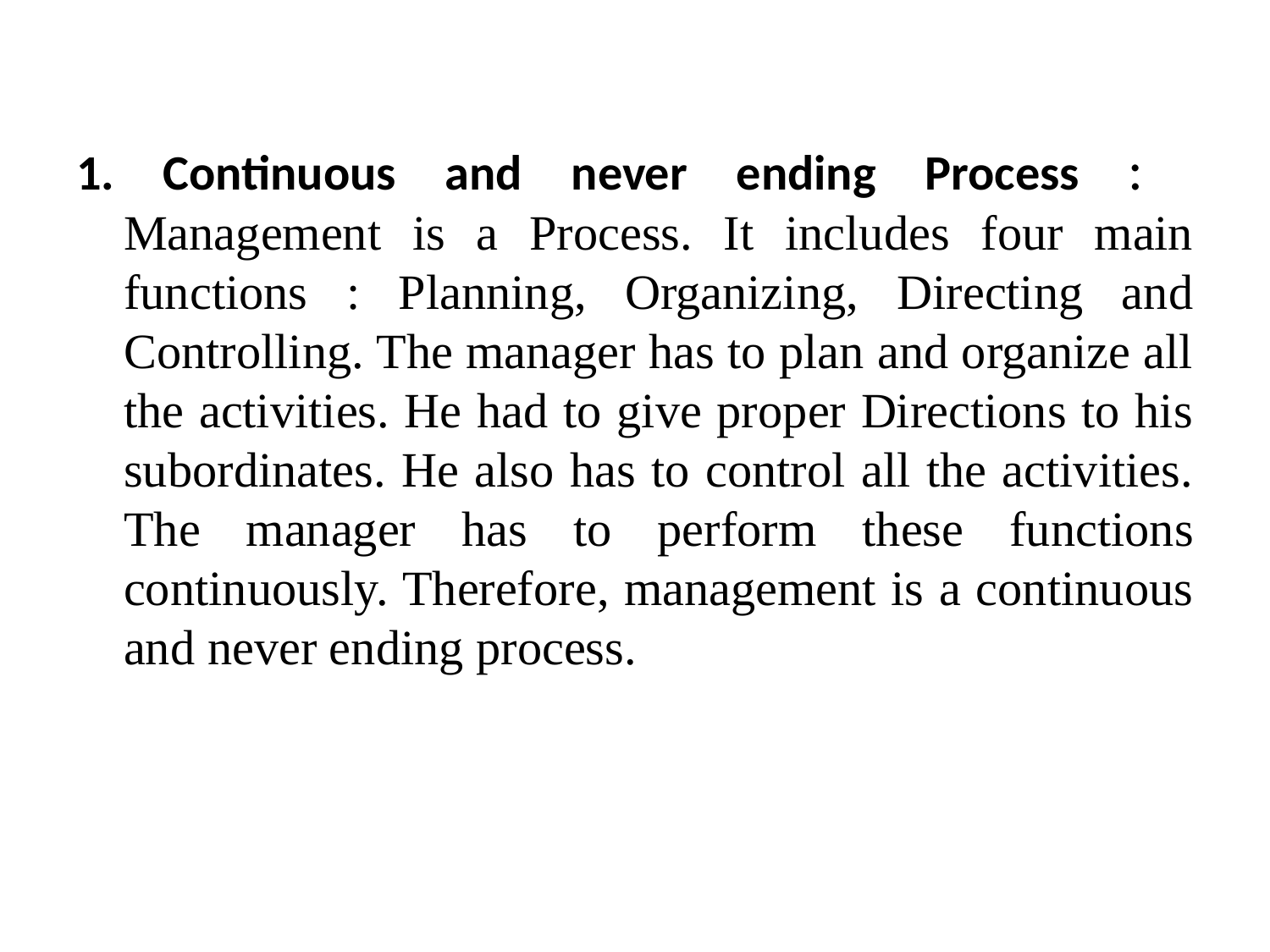

#
1. Continuous and never ending Process :  Management is a Process. It includes four main functions : Planning, Organizing, Directing and Controlling. The manager has to plan and organize all the activities. He had to give proper Directions to his subordinates. He also has to control all the activities. The manager has to perform these functions continuously. Therefore, management is a continuous and never ending process.